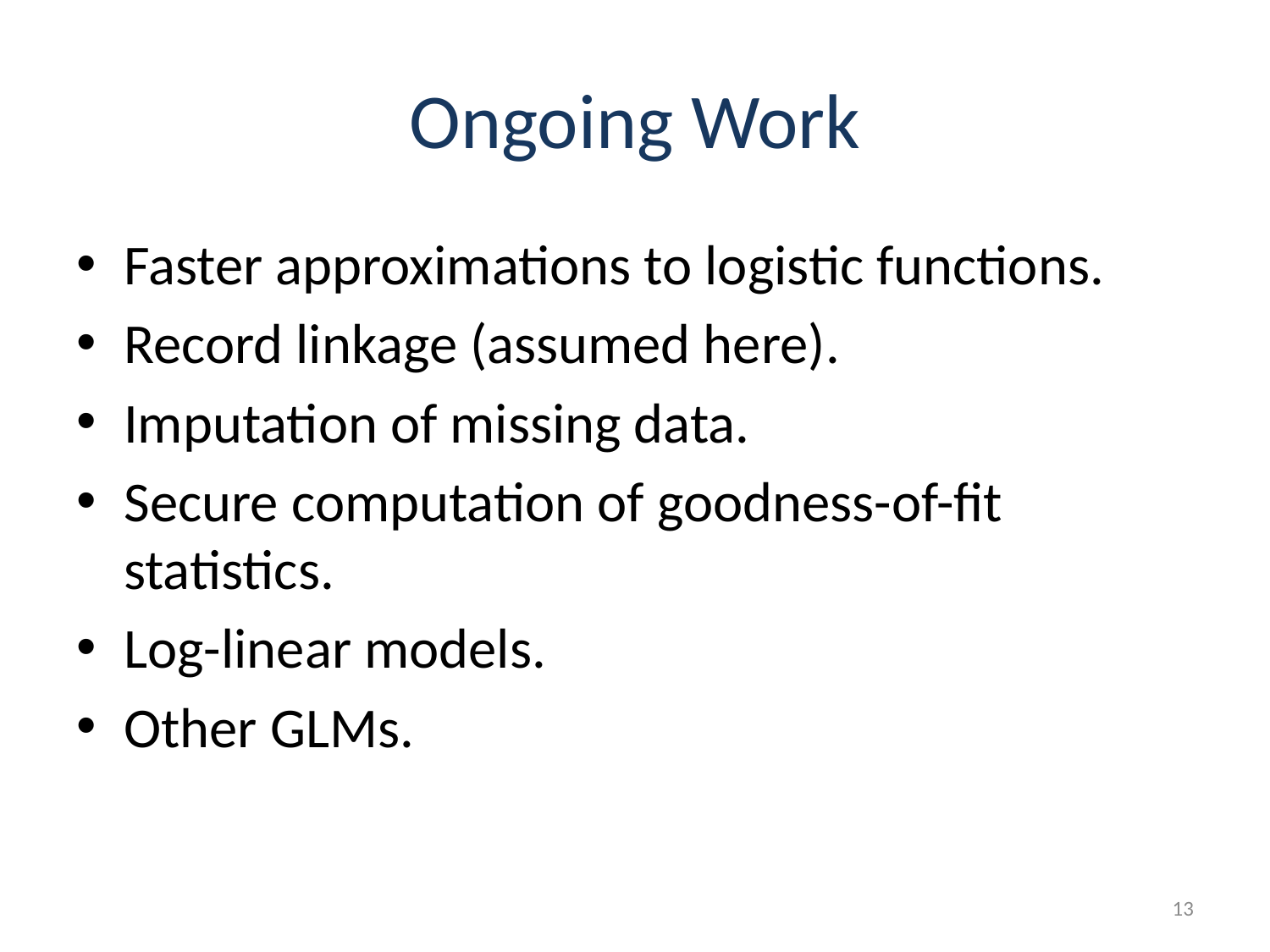

# Ongoing Work
Faster approximations to logistic functions.
Record linkage (assumed here).
Imputation of missing data.
Secure computation of goodness-of-fit statistics.
Log-linear models.
Other GLMs.
13